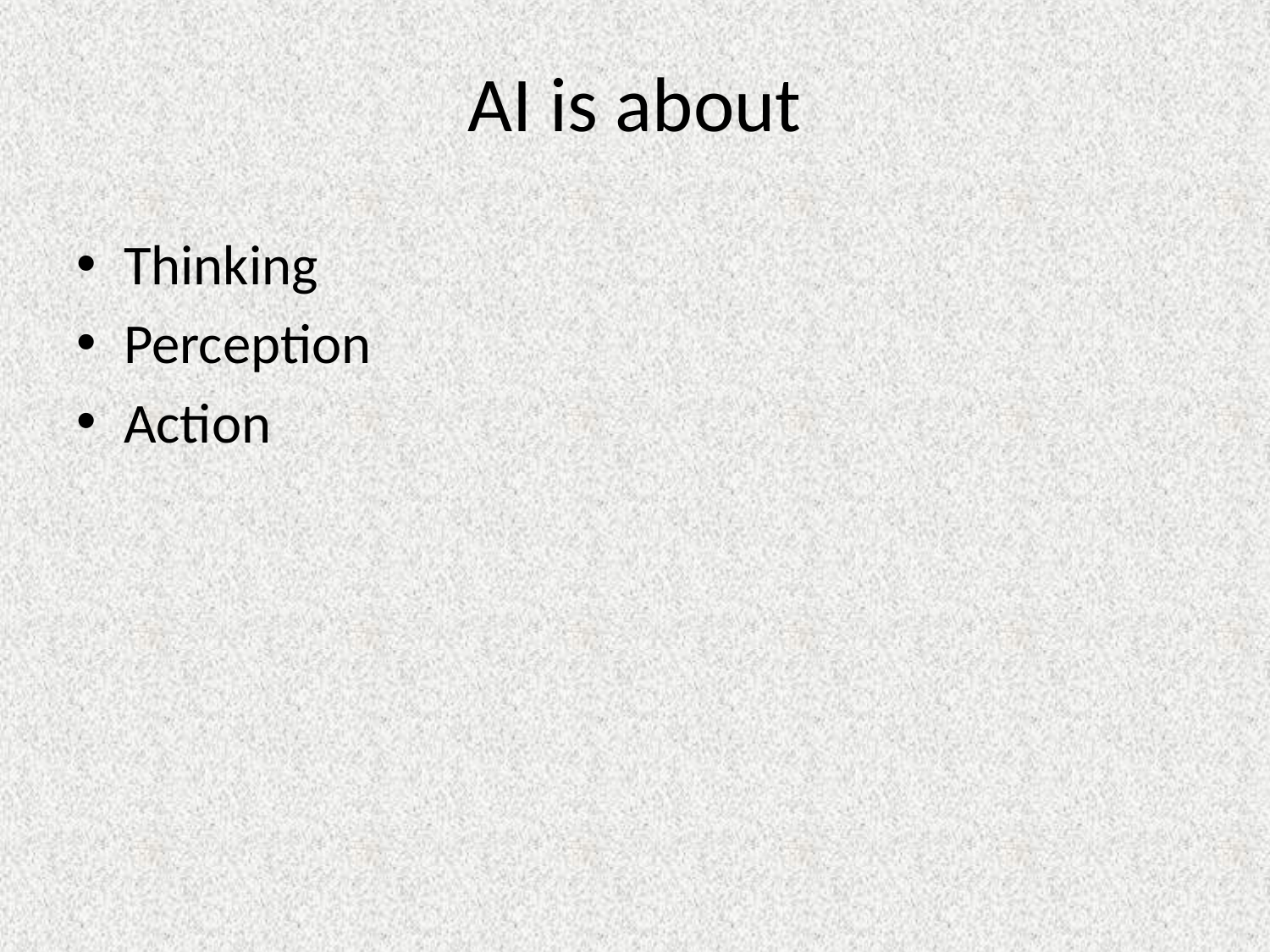

# AI is about
Thinking
Perception
Action